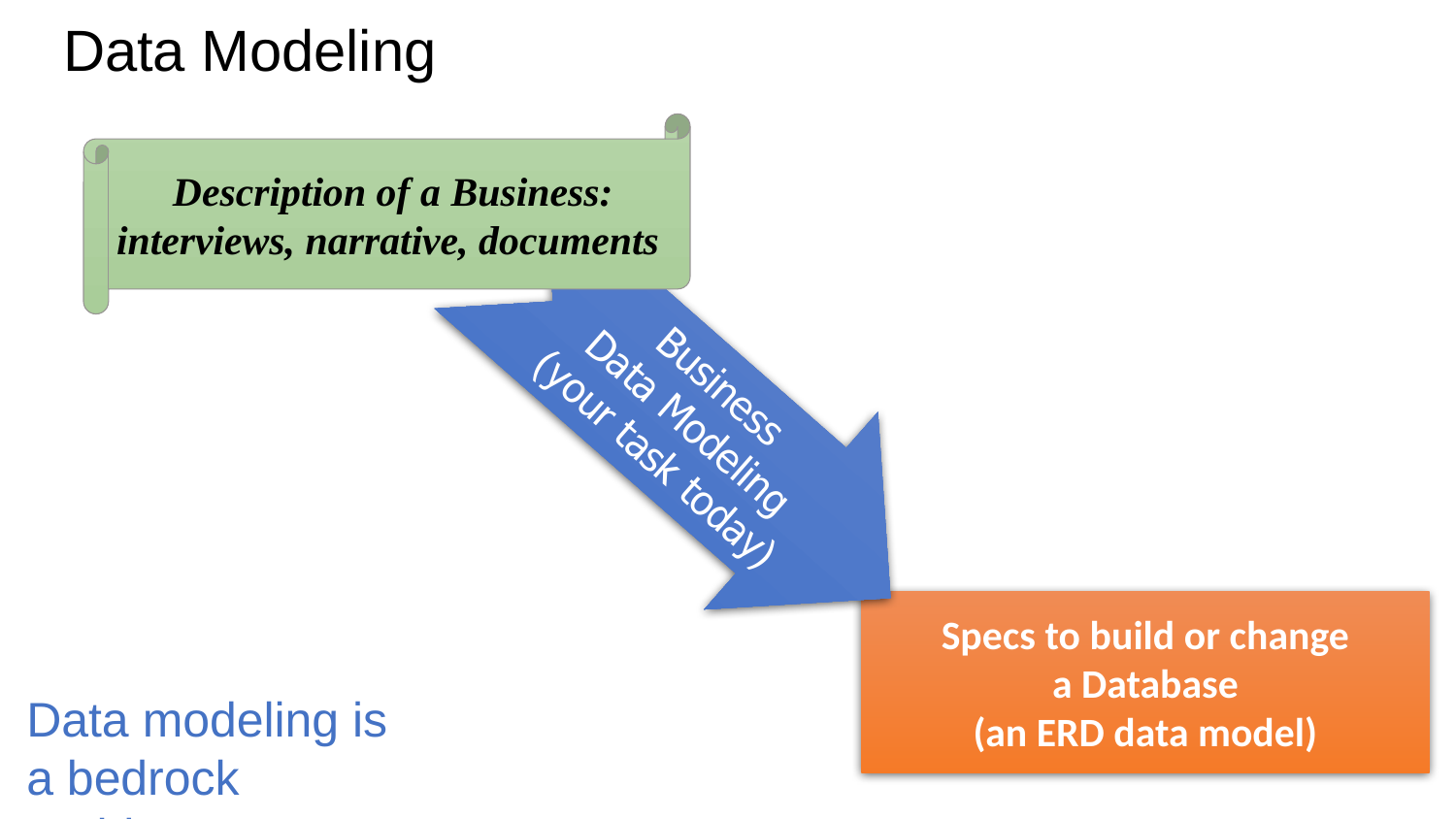

# Data Modeling
Description of a Business:
interviews, narrative, documents
Business
Data Modeling
(your task today)
Specs to build or change
a Database
(an ERD data model)
Data modeling is a bedrock problem